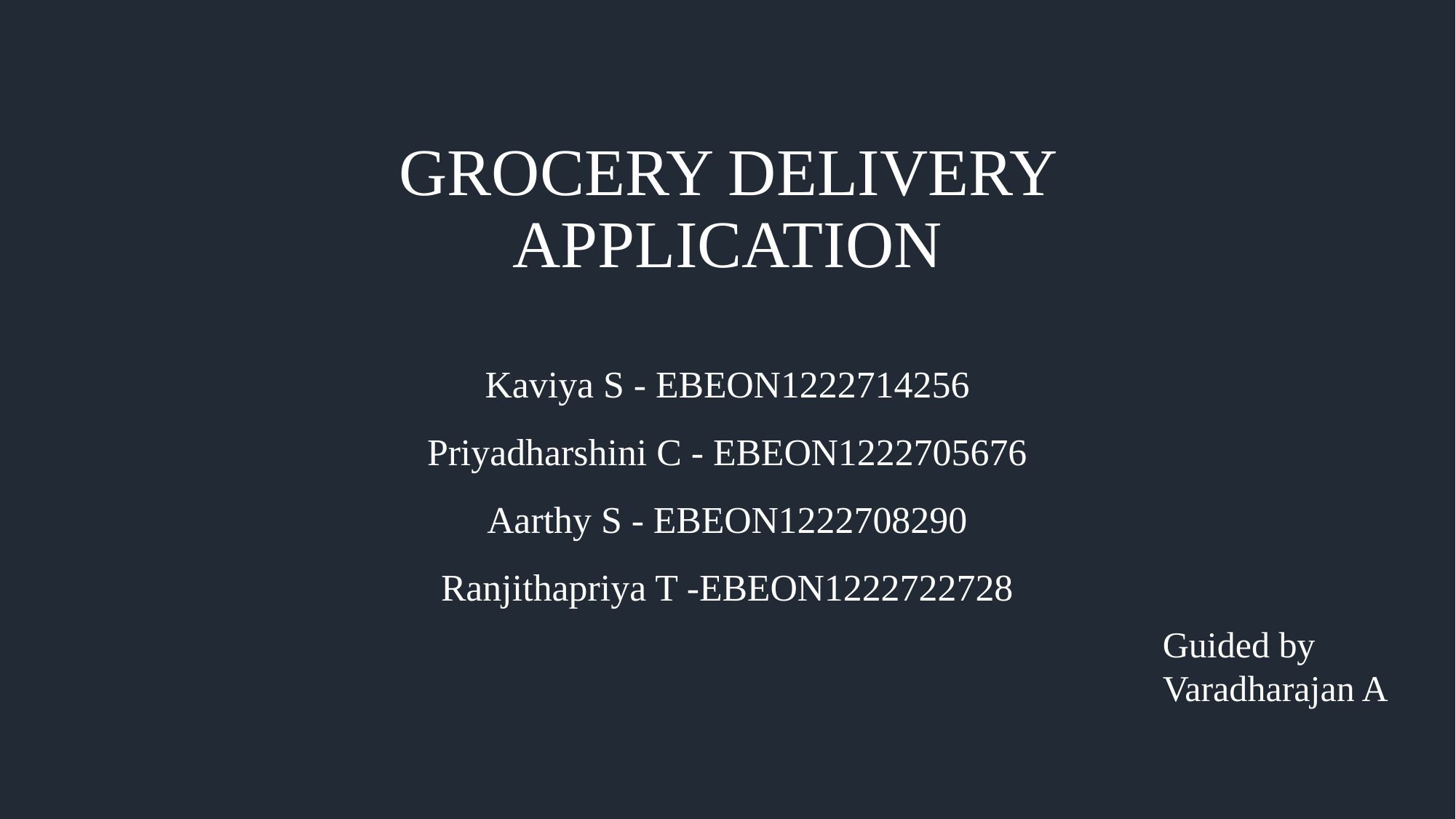

# GROCERY DELIVERY APPLICATION
Kaviya S - EBEON1222714256
Priyadharshini C - EBEON1222705676
Aarthy S - EBEON1222708290
Ranjithapriya T -EBEON1222722728

Guided by
Varadharajan A